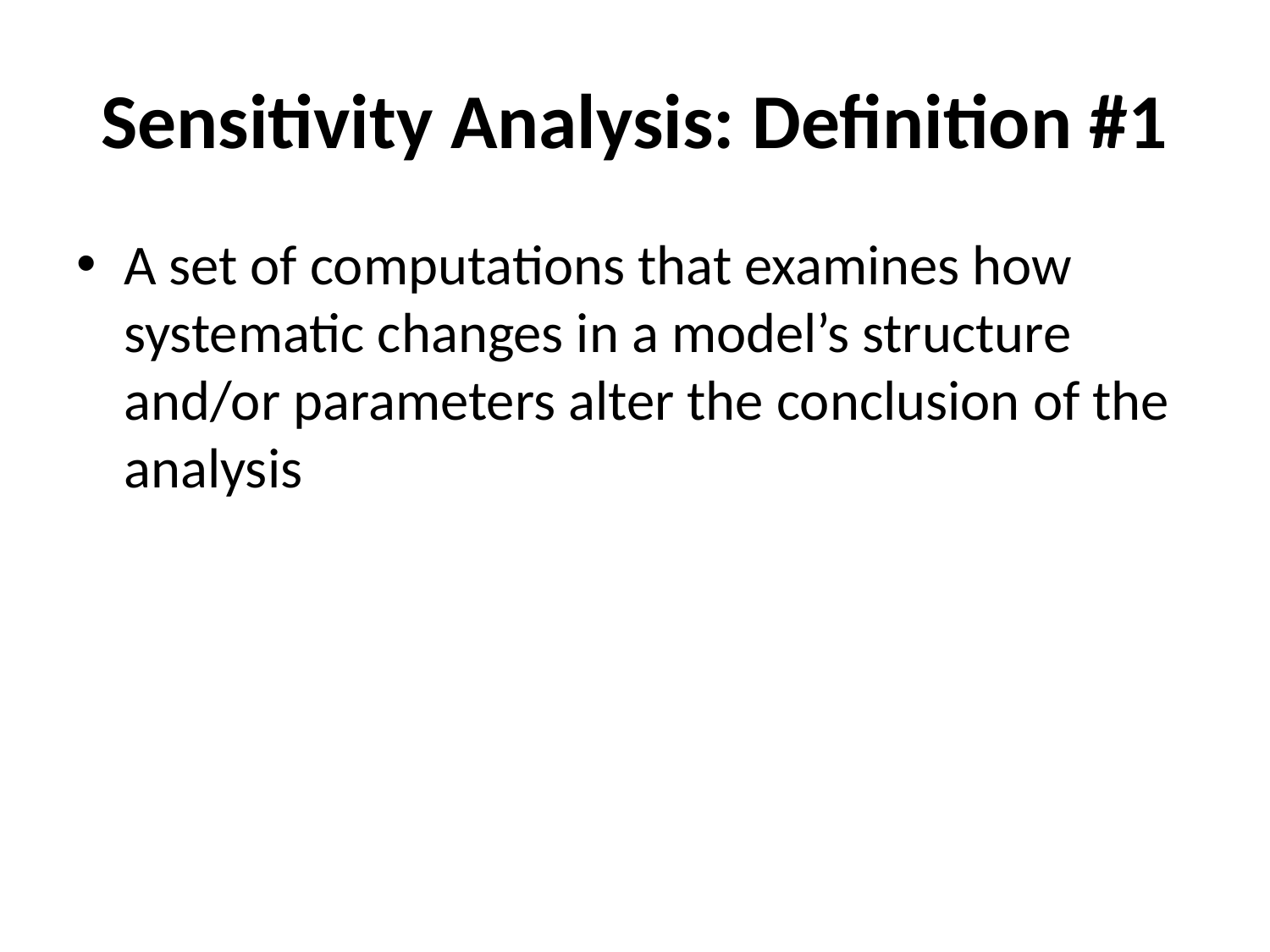

# Sensitivity Analysis: Definition #1
A set of computations that examines how systematic changes in a model’s structure and/or parameters alter the conclusion of the analysis